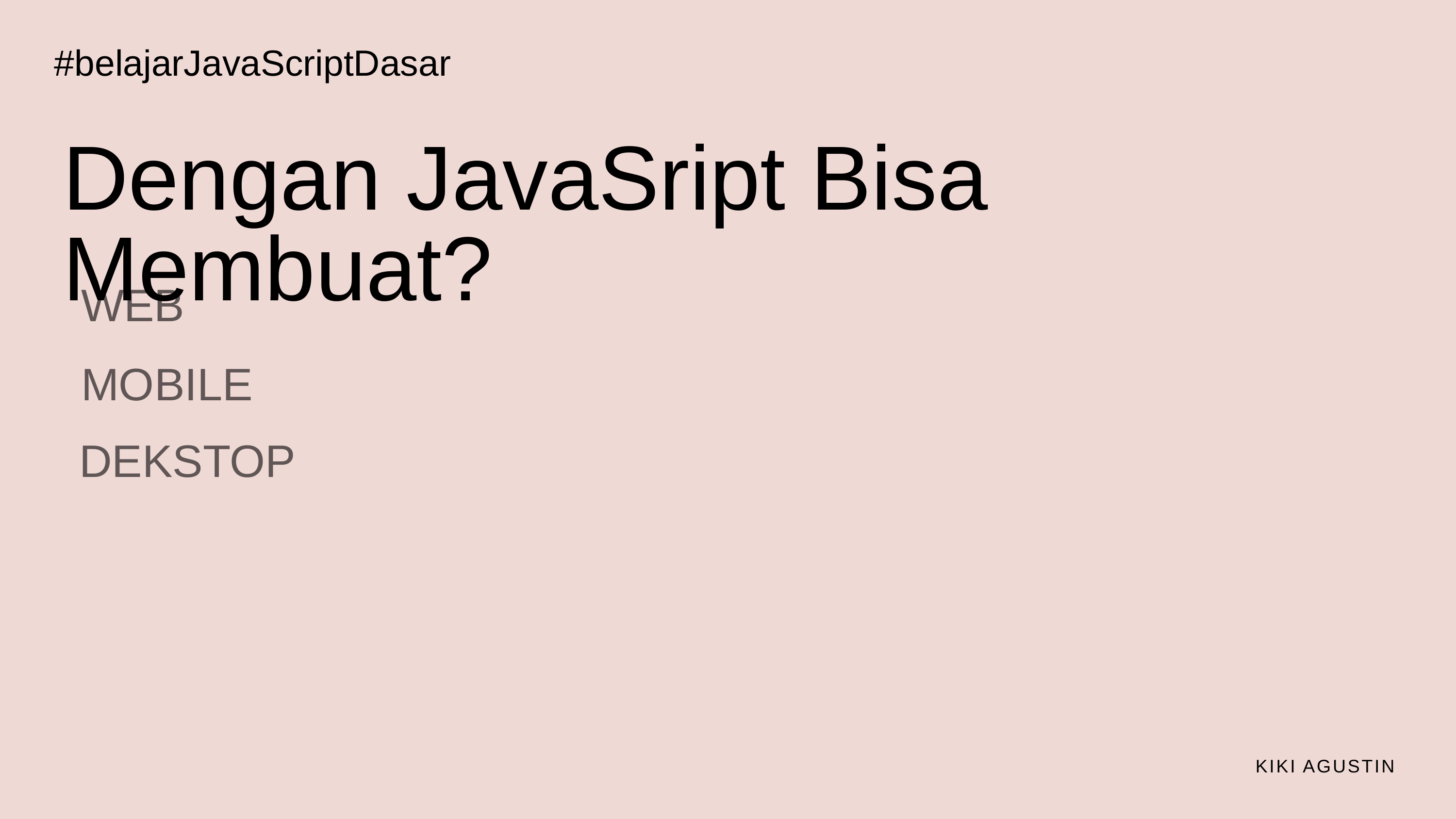

#belajarJavaScriptDasar
Dengan JavaSript Bisa Membuat?
WEB
MOBILE
DEKSTOP
KIKI AGUSTIN